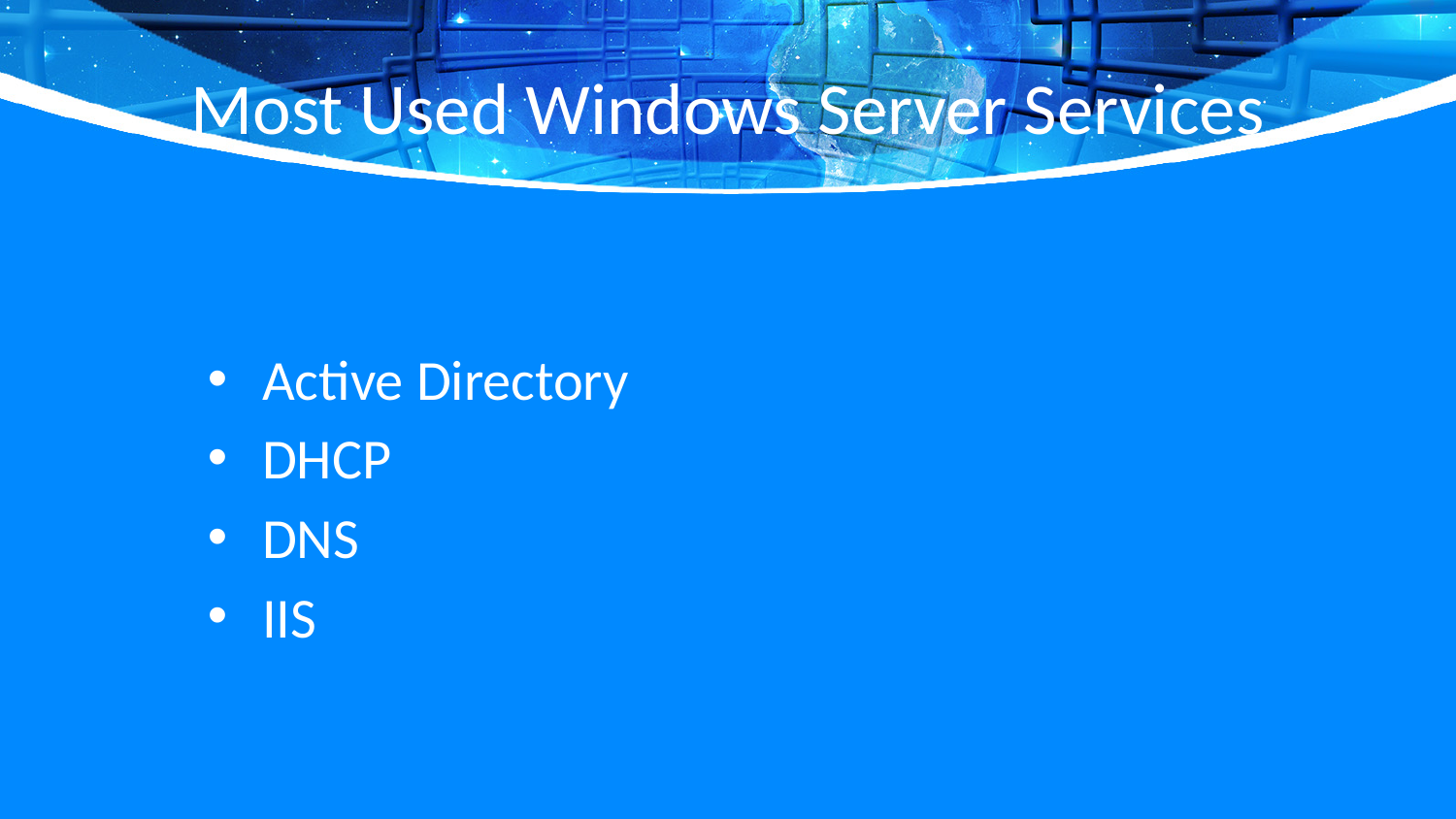

# Most Used Windows Server Services
Active Directory
DHCP
DNS
IIS